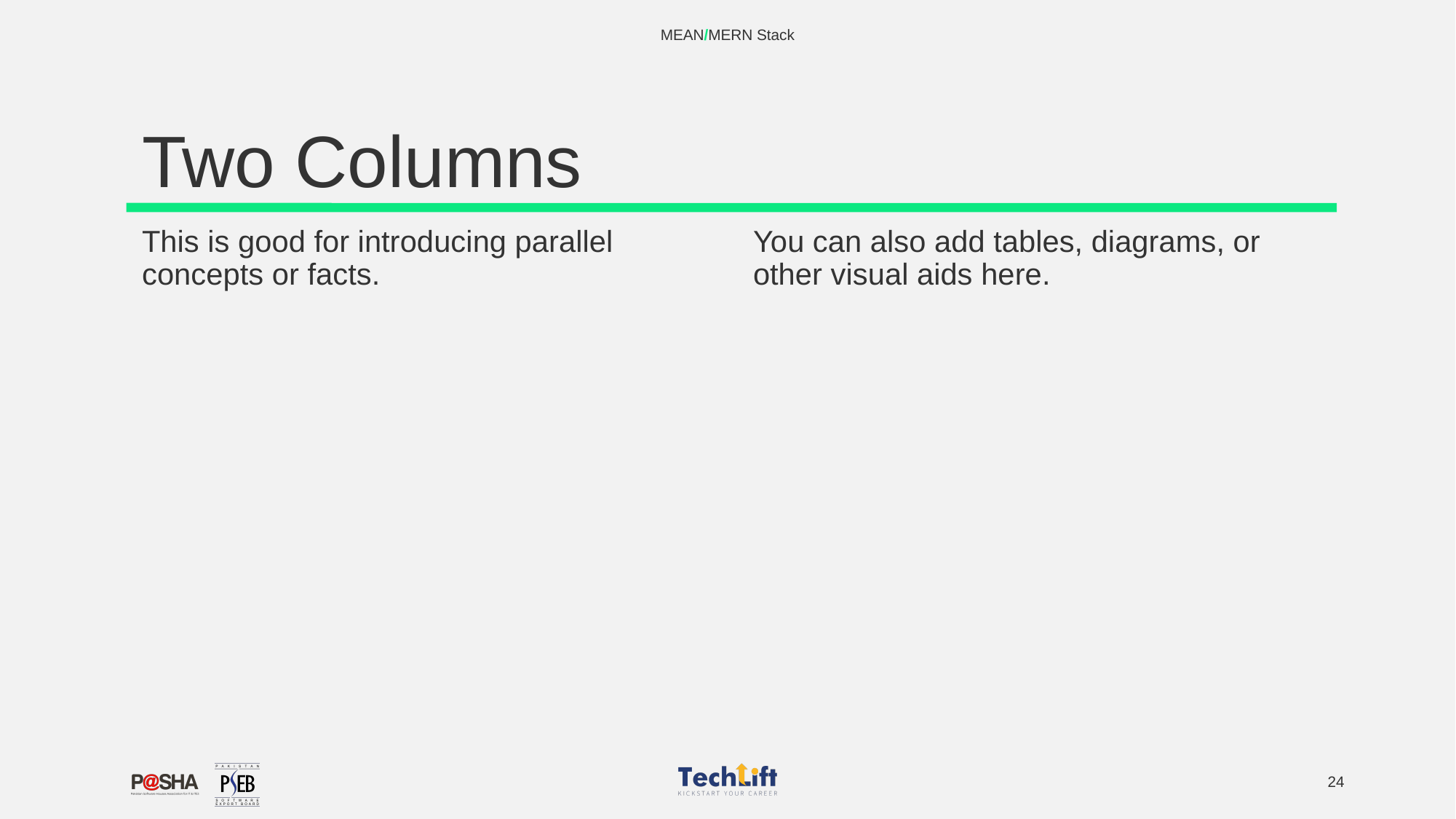

MEAN/MERN Stack
# Two Columns
This is good for introducing parallel concepts or facts.
You can also add tables, diagrams, or other visual aids here.
24